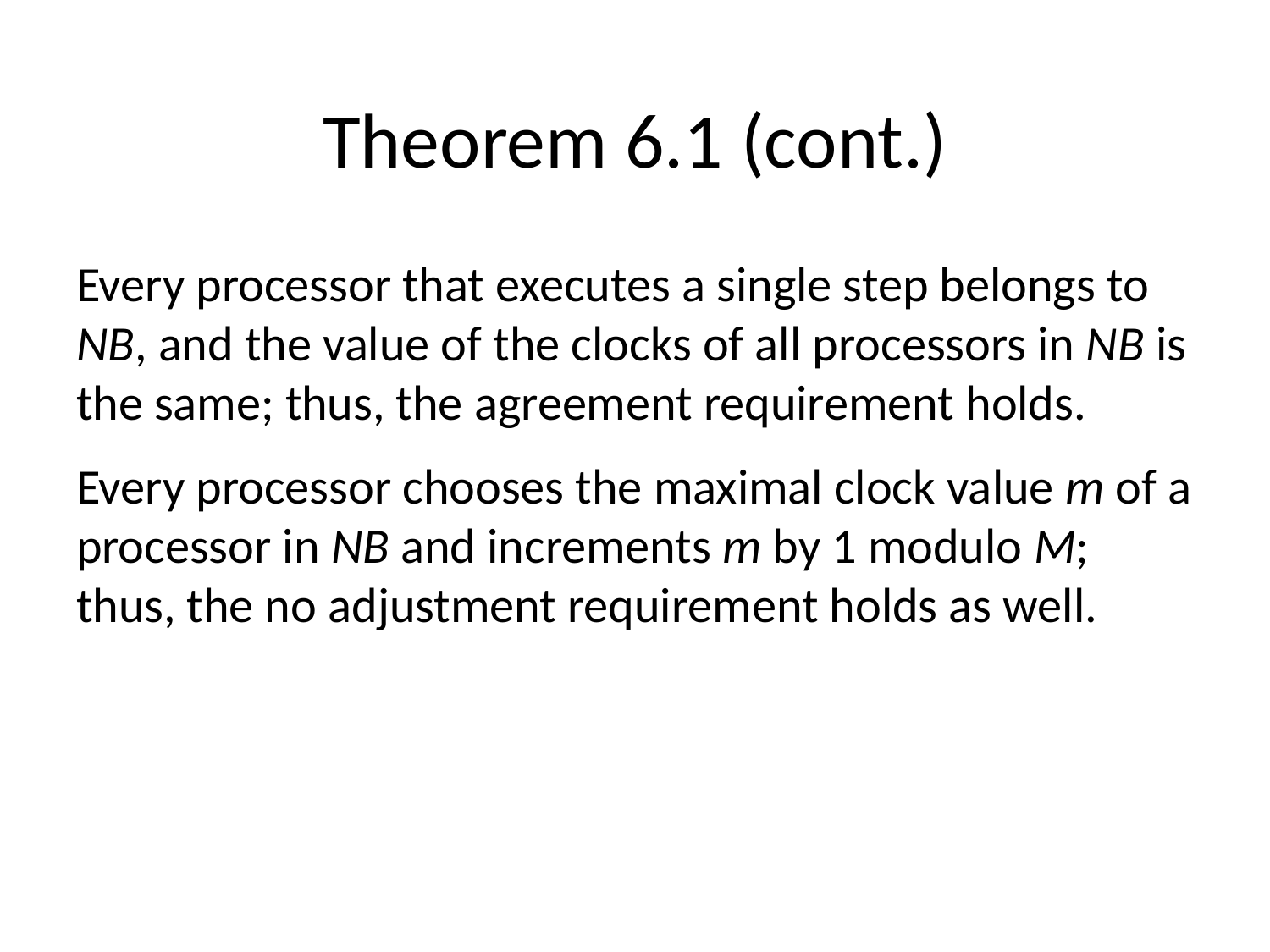

# Theorem 6.1 (cont.)
Every processor that executes a single step belongs to NB, and the value of the clocks of all processors in NB is the same; thus, the agreement requirement holds.
Every processor chooses the maximal clock value m of a processor in NB and increments m by 1 modulo M; thus, the no adjustment requirement holds as well.